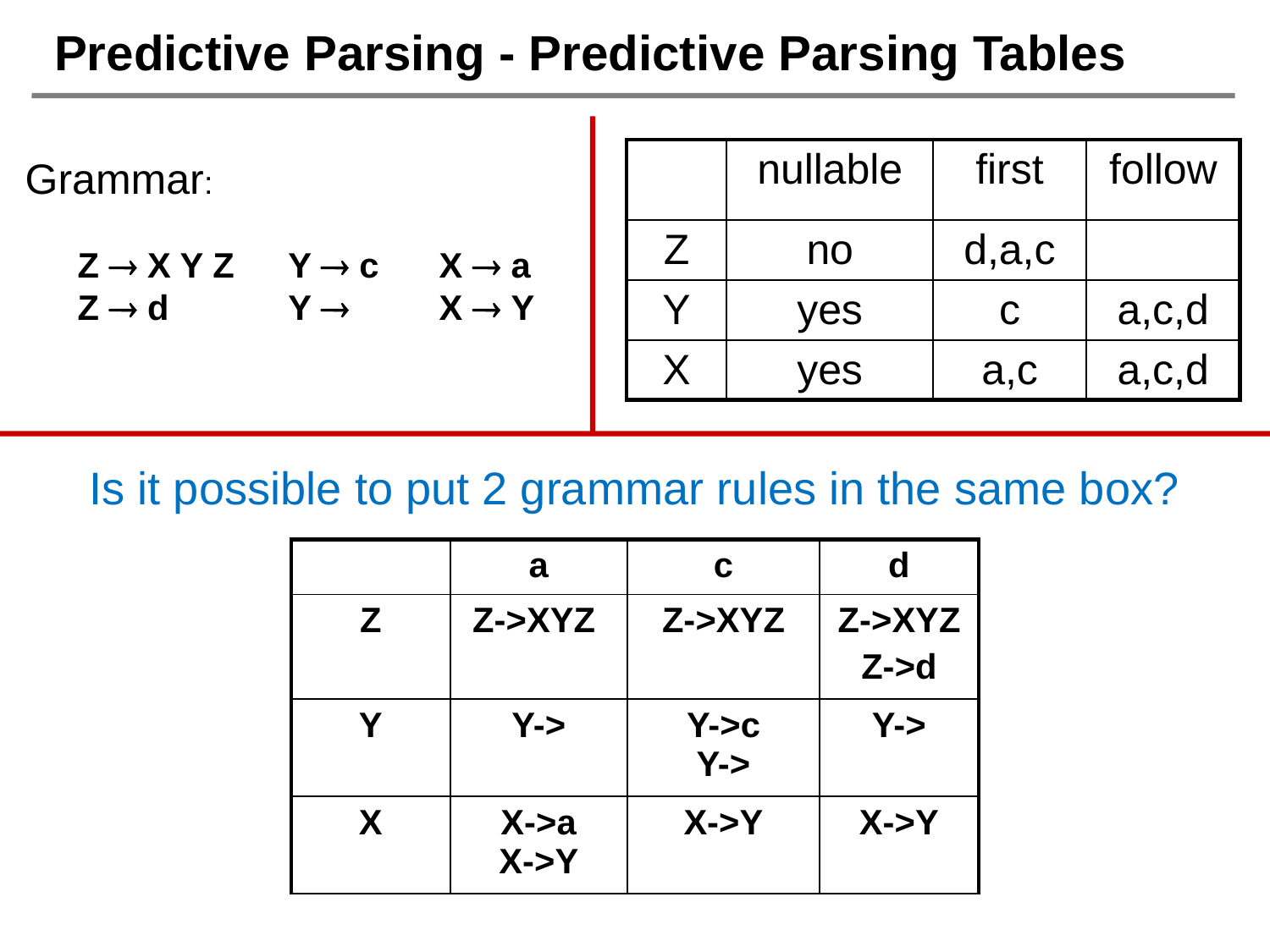

# Predictive Parsing - Predictive Parsing Tables

|  | nullable | first | follow |
| --- | --- | --- | --- |
| Z | no | d,a,c |  |
| Y | yes | c | a,c,d |
| X | yes | a,c | a,c,d |
Grammar:
Z → X Y Z
Z → d
Y → c
Y →
X → a
X → Y

Is it possible to put 2 grammar rules in the same box?
|  | a | c | d |
| --- | --- | --- | --- |
| Z | Z->XYZ | Z->XYZ | Z->XYZ Z->d |
| Y | Y-> | Y->c Y-> | Y-> |
| X | X->a X->Y | X->Y | X->Y |